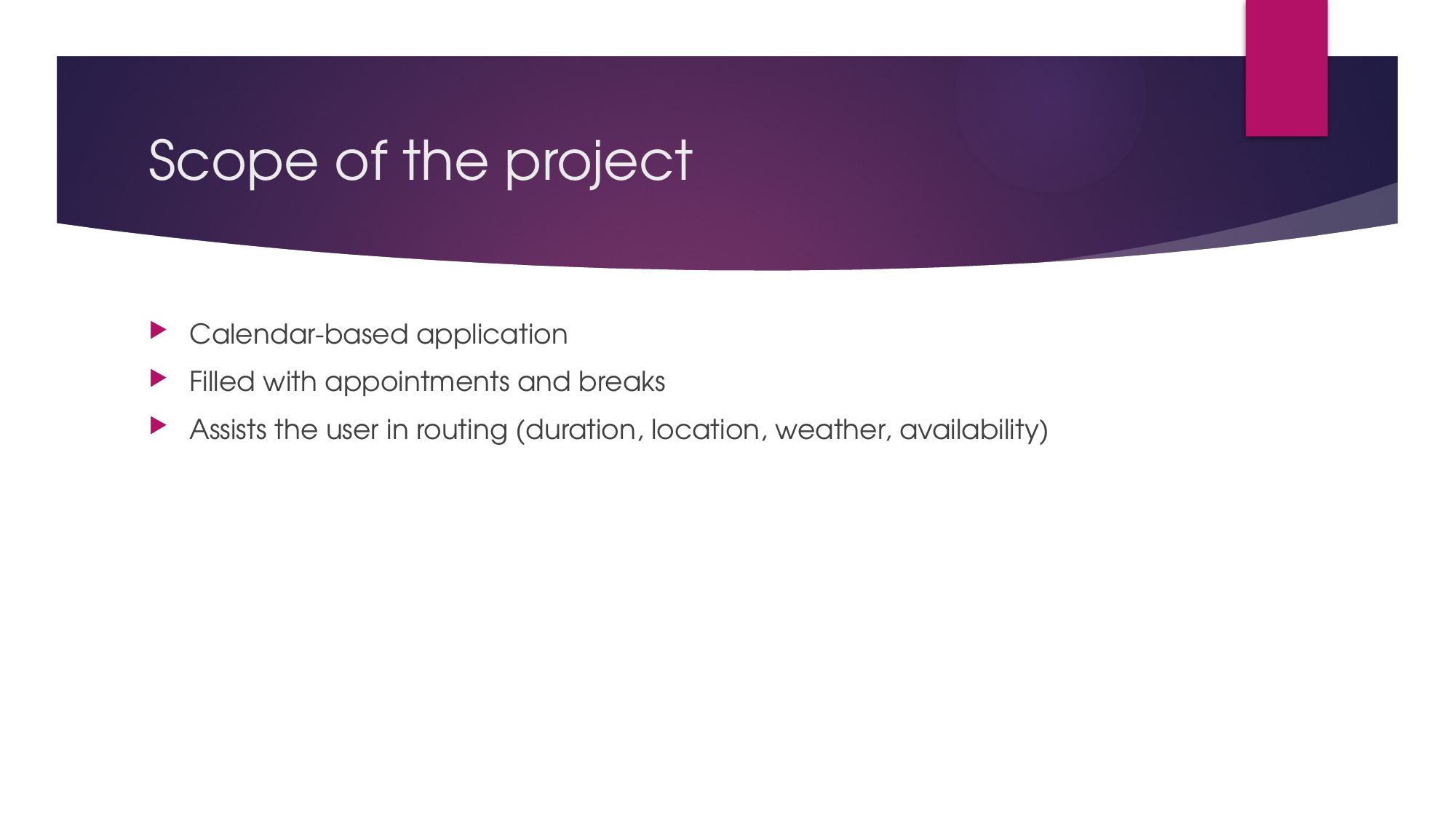

# Scope of the project
Calendar-based application
Filled with appointments and breaks
Assists the user in routing (duration, location, weather, availability)